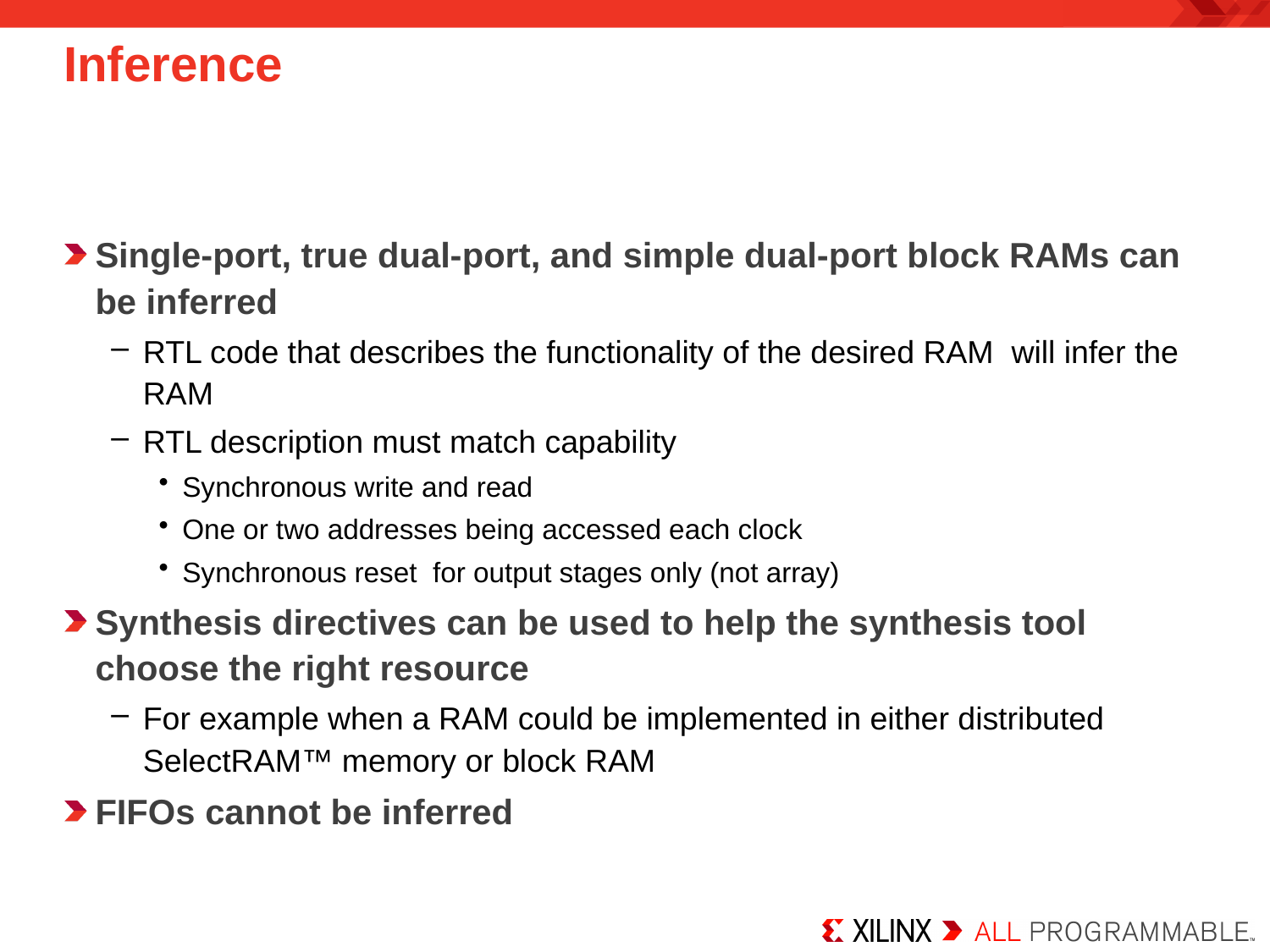

Inference
Single-port, true dual-port, and simple dual-port block RAMs can be inferred
RTL code that describes the functionality of the desired RAM  will infer the RAM
RTL description must match capability
Synchronous write and read
One or two addresses being accessed each clock
Synchronous reset  for output stages only (not array)
Synthesis directives can be used to help the synthesis tool choose the right resource
For example when a RAM could be implemented in either distributed SelectRAM™ memory or block RAM
FIFOs cannot be inferred